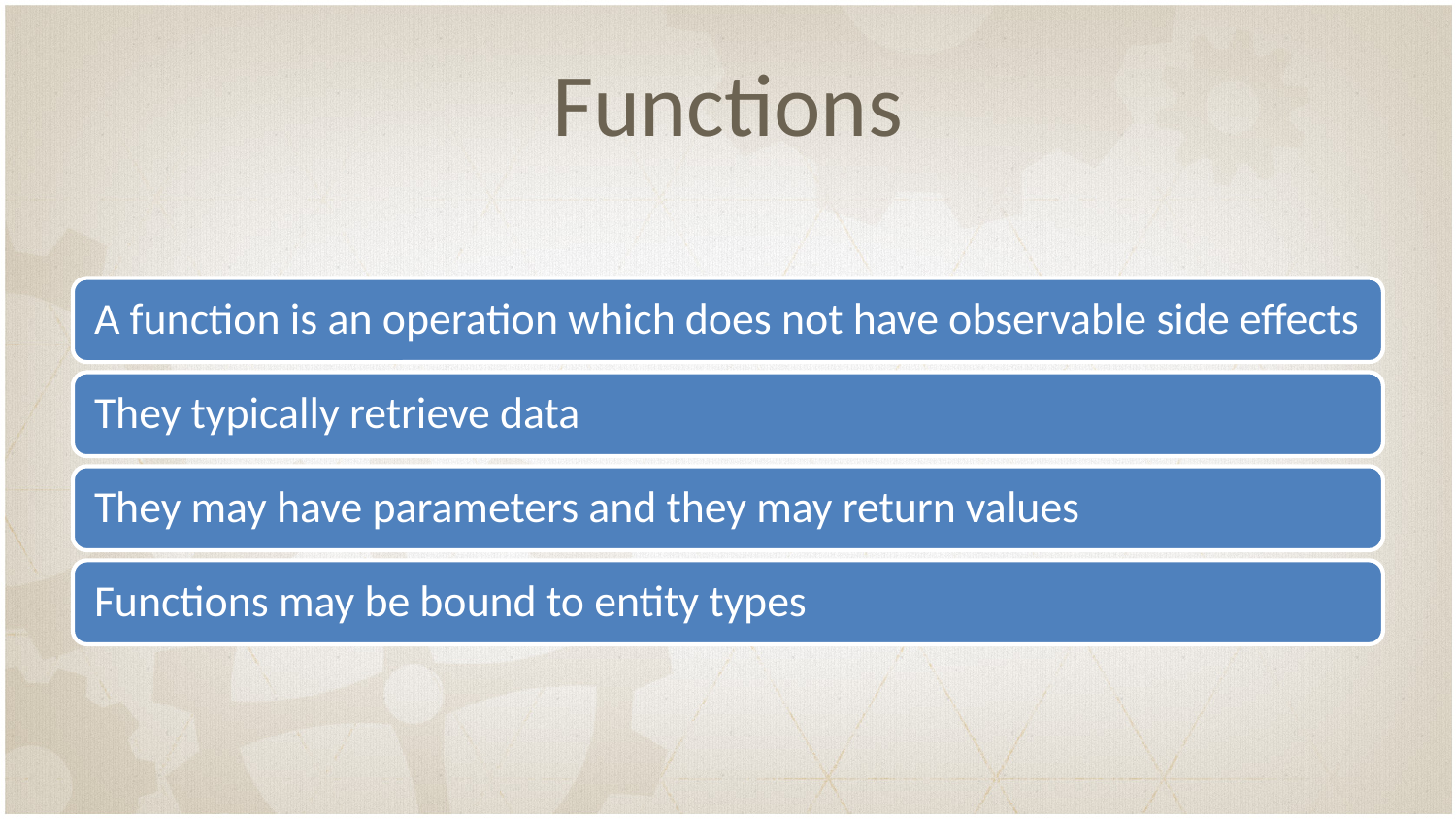

# Functions
A function is an operation which does not have observable side effects
They typically retrieve data
They may have parameters and they may return values
Functions may be bound to entity types